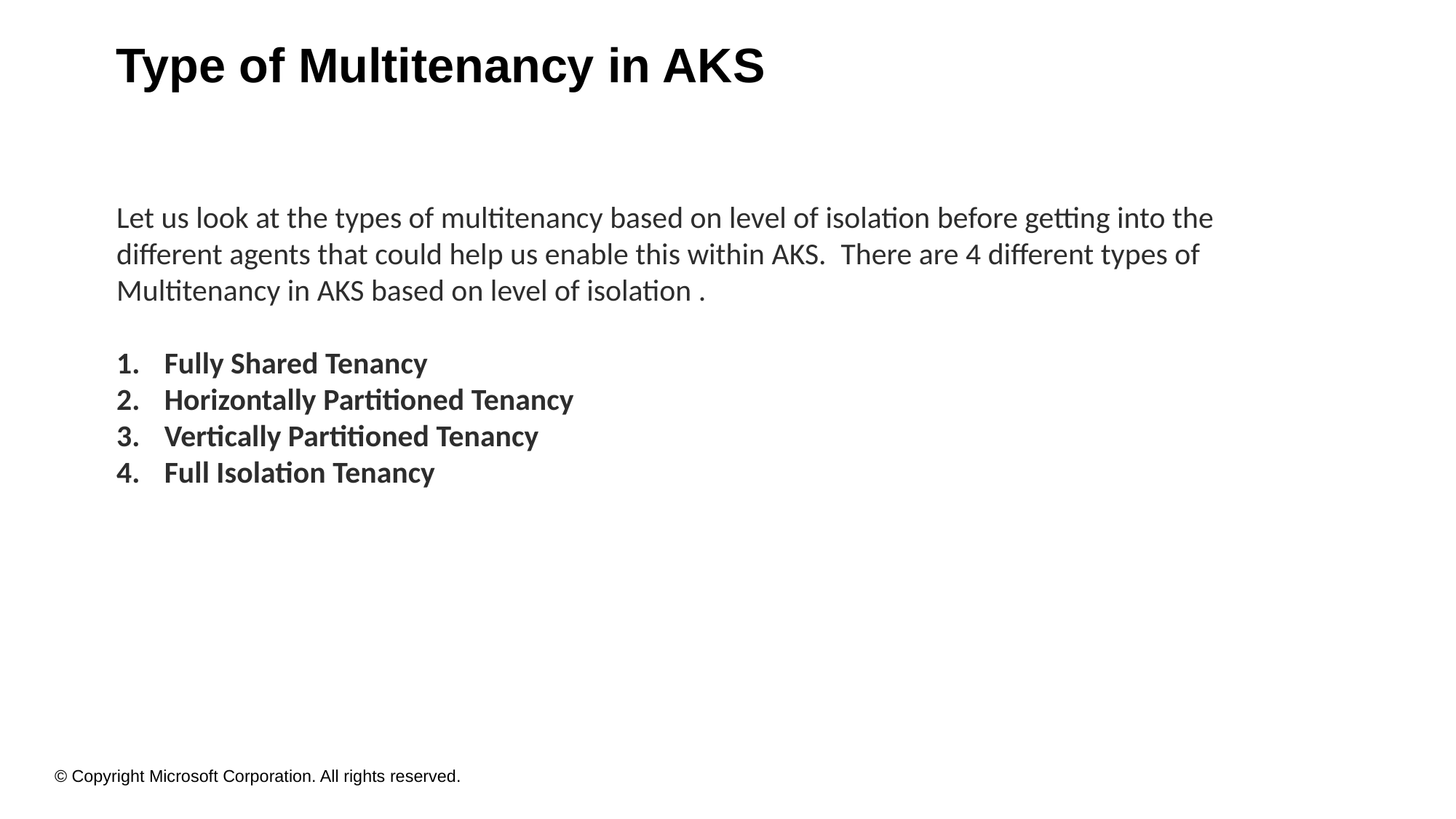

Type of Multitenancy in AKS
Let us look at the types of multitenancy based on level of isolation before getting into the different agents that could help us enable this within AKS.  There are 4 different types of Multitenancy in AKS based on level of isolation .

1.      Fully Shared Tenancy
2.      Horizontally Partitioned Tenancy
3.      Vertically Partitioned Tenancy
4.      Full Isolation Tenancy